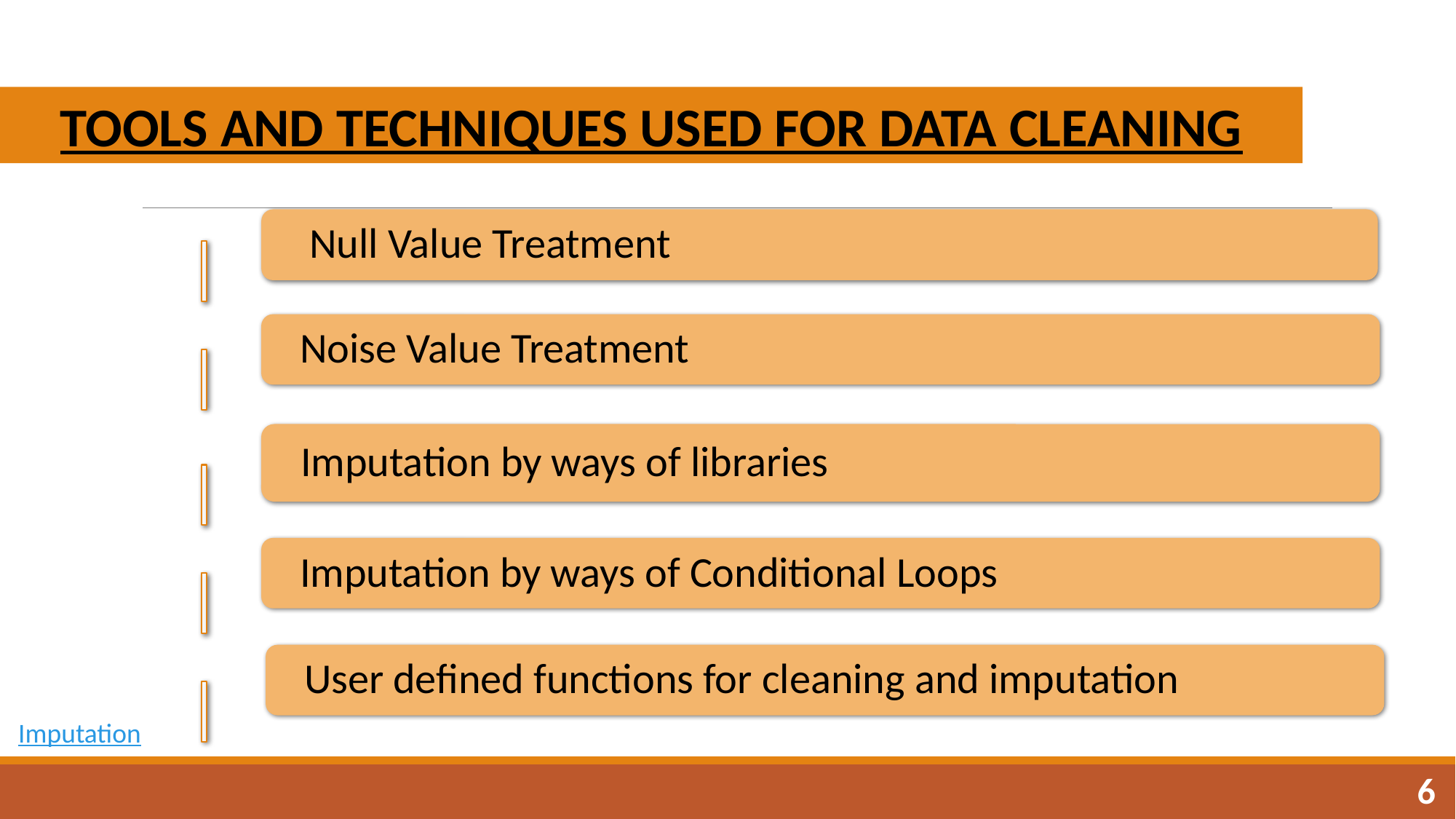

TOOLS AND TECHNIQUES USED FOR DATA CLEANING
 Null Value Treatment
Noise Value Treatment

Imputation by ways of libraries
Imputation by ways of Conditional Loops
User defined functions for cleaning and imputation
Imputation
6